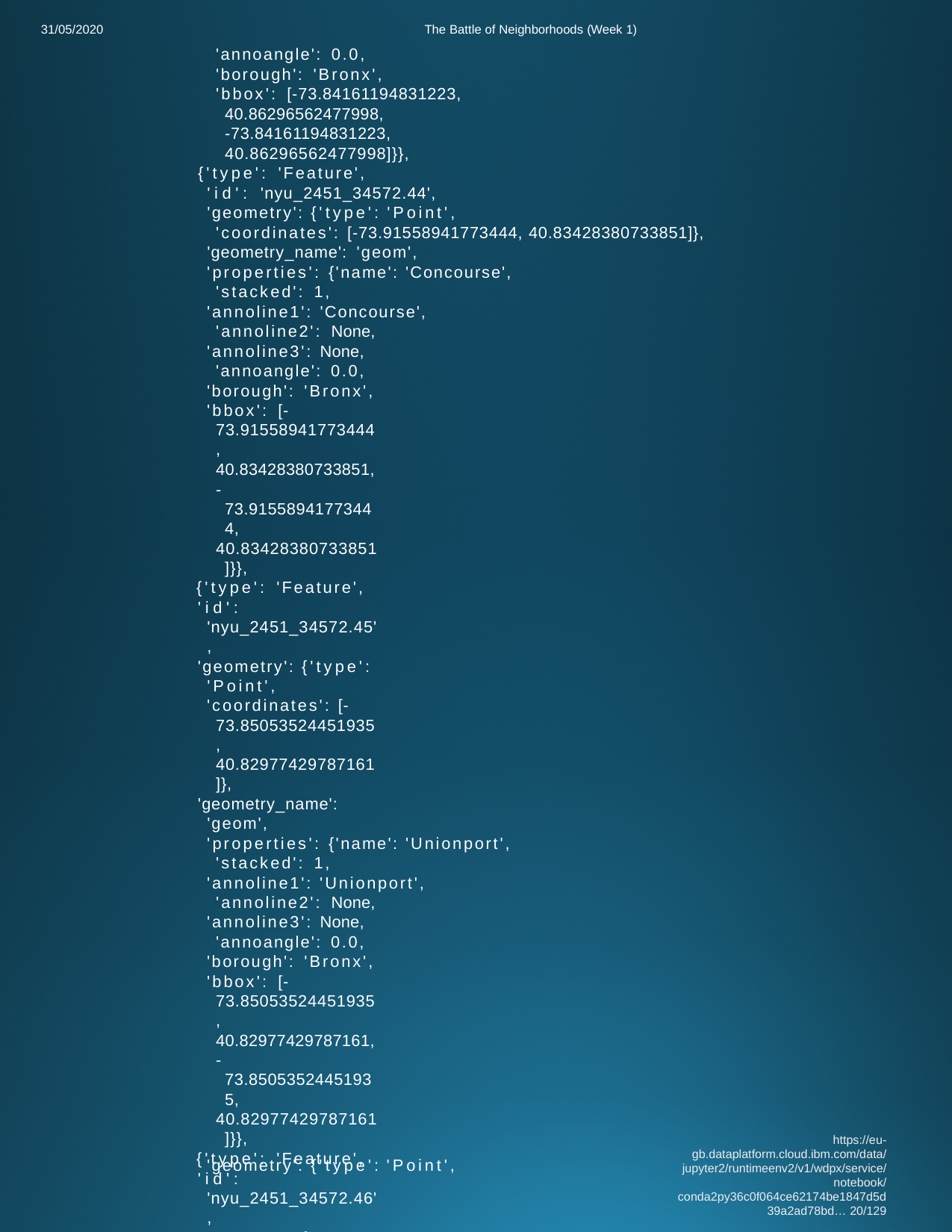

31/05/2020
The Battle of Neighborhoods (Week 1)
'annoangle': 0.0,
'borough': 'Bronx',
'bbox': [-73.84161194831223,
40.86296562477998,
-73.84161194831223,
40.86296562477998]}},
{'type': 'Feature',
'id': 'nyu_2451_34572.44',
'geometry': {'type': 'Point',
'coordinates': [-73.91558941773444, 40.83428380733851]},
'geometry_name': 'geom',
'properties': {'name': 'Concourse',  'stacked': 1,
'annoline1': 'Concourse',  'annoline2': None,
'annoline3': None,  'annoangle': 0.0,
'borough': 'Bronx',
'bbox': [-73.91558941773444,
40.83428380733851,
-73.91558941773444,
40.83428380733851]}},
{'type': 'Feature',
'id': 'nyu_2451_34572.45',
'geometry': {'type': 'Point',
'coordinates': [-73.85053524451935, 40.82977429787161]},
'geometry_name': 'geom',
'properties': {'name': 'Unionport',  'stacked': 1,
'annoline1': 'Unionport',  'annoline2': None,
'annoline3': None,  'annoangle': 0.0,
'borough': 'Bronx',
'bbox': [-73.85053524451935,
40.82977429787161,
-73.85053524451935,
40.82977429787161]}},
{'type': 'Feature',
'id': 'nyu_2451_34572.46',
'geometry': {'type': 'Point',
'coordinates': [-73.84808271877168, 40.88456130303732]},
'geometry_name': 'geom',
'properties': {'name': 'Edenwald',  'stacked': 1,
'annoline1': 'Edenwald',  'annoline2': None,
'annoline3': None,  'annoangle': 0.0,
'borough': 'Bronx',
'bbox': [-73.84808271877168,
40.88456130303732,
-73.84808271877168,
40.88456130303732]}},
{'type': 'Feature',
'id': 'nyu_2451_34572.47',
https://eu-gb.dataplatform.cloud.ibm.com/data/jupyter2/runtimeenv2/v1/wdpx/service/notebook/conda2py36c0f064ce62174be1847d5d39a2ad78bd… 20/129
'geometry': {'type': 'Point',